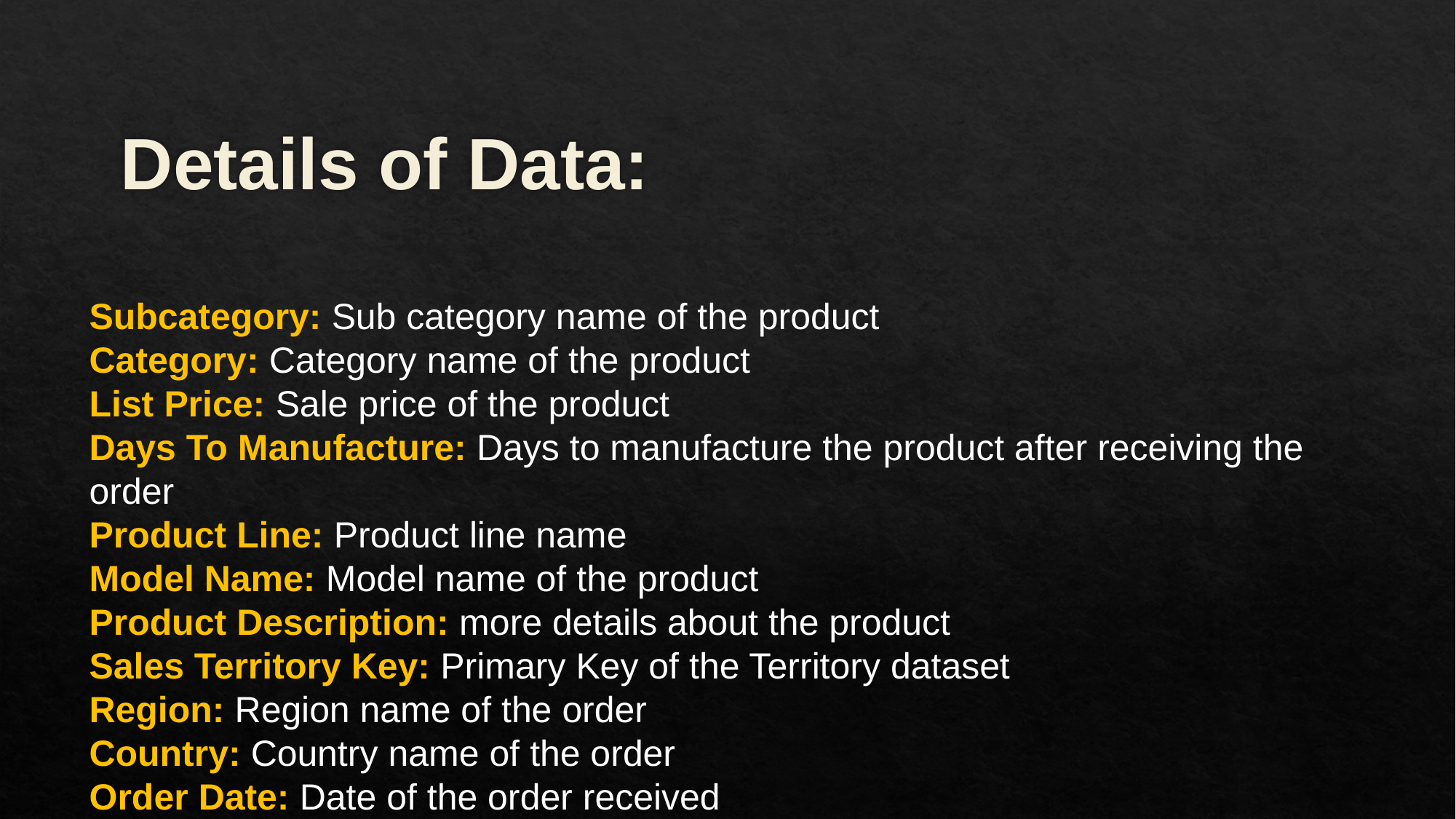

# Details of Data:
Subcategory: Sub category name of the product
Category: Category name of the product
List Price: Sale price of the product
Days To Manufacture: Days to manufacture the product after receiving the order
Product Line: Product line name
Model Name: Model name of the product
Product Description: more details about the product
Sales Territory Key: Primary Key of the Territory dataset
Region: Region name of the order
Country: Country name of the order
Order Date: Date of the order received